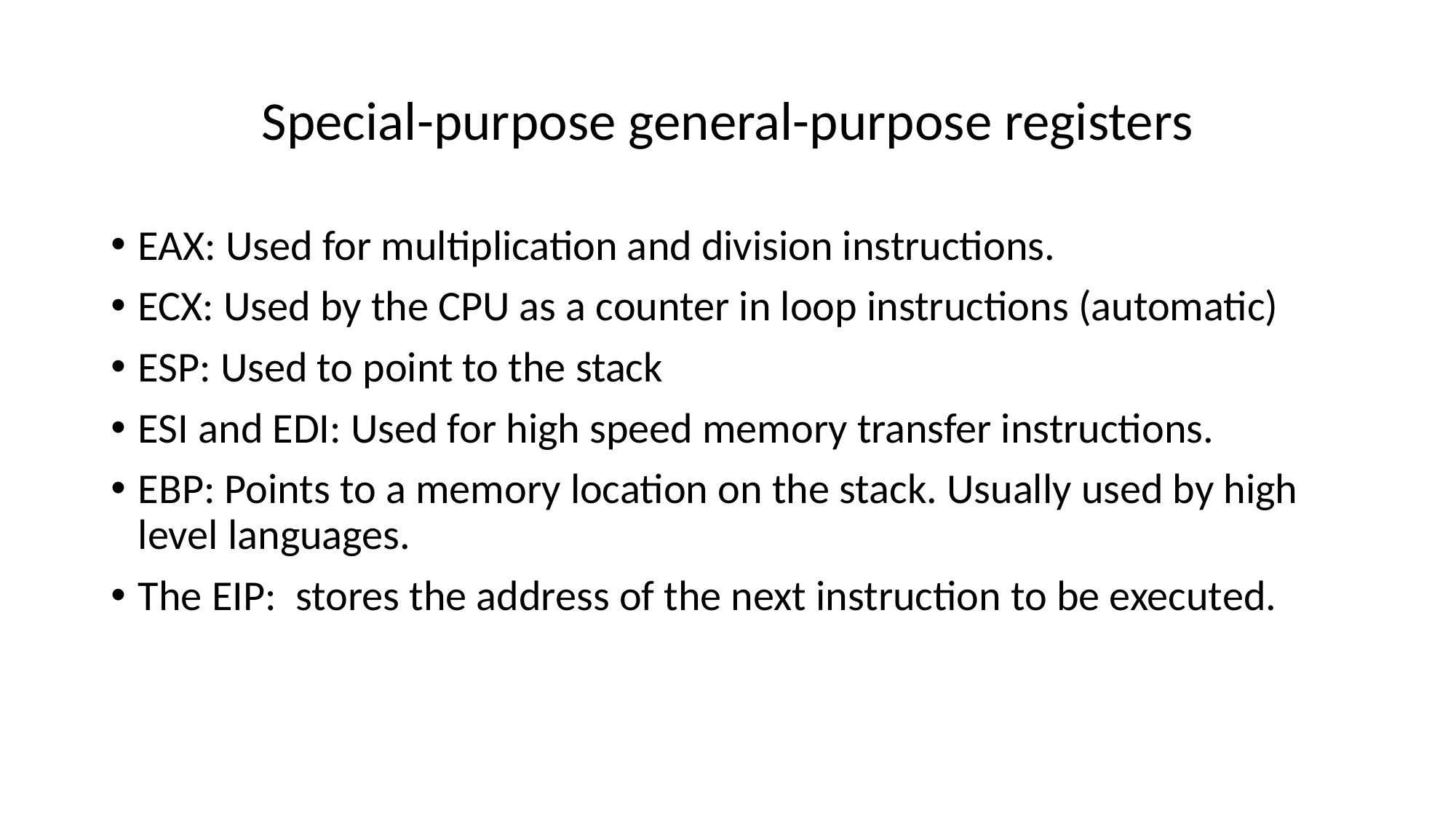

# Special-purpose general-purpose registers
EAX: Used for multiplication and division instructions.
ECX: Used by the CPU as a counter in loop instructions (automatic)
ESP: Used to point to the stack
ESI and EDI: Used for high speed memory transfer instructions.
EBP: Points to a memory location on the stack. Usually used by high level languages.
The EIP:  stores the address of the next instruction to be executed.